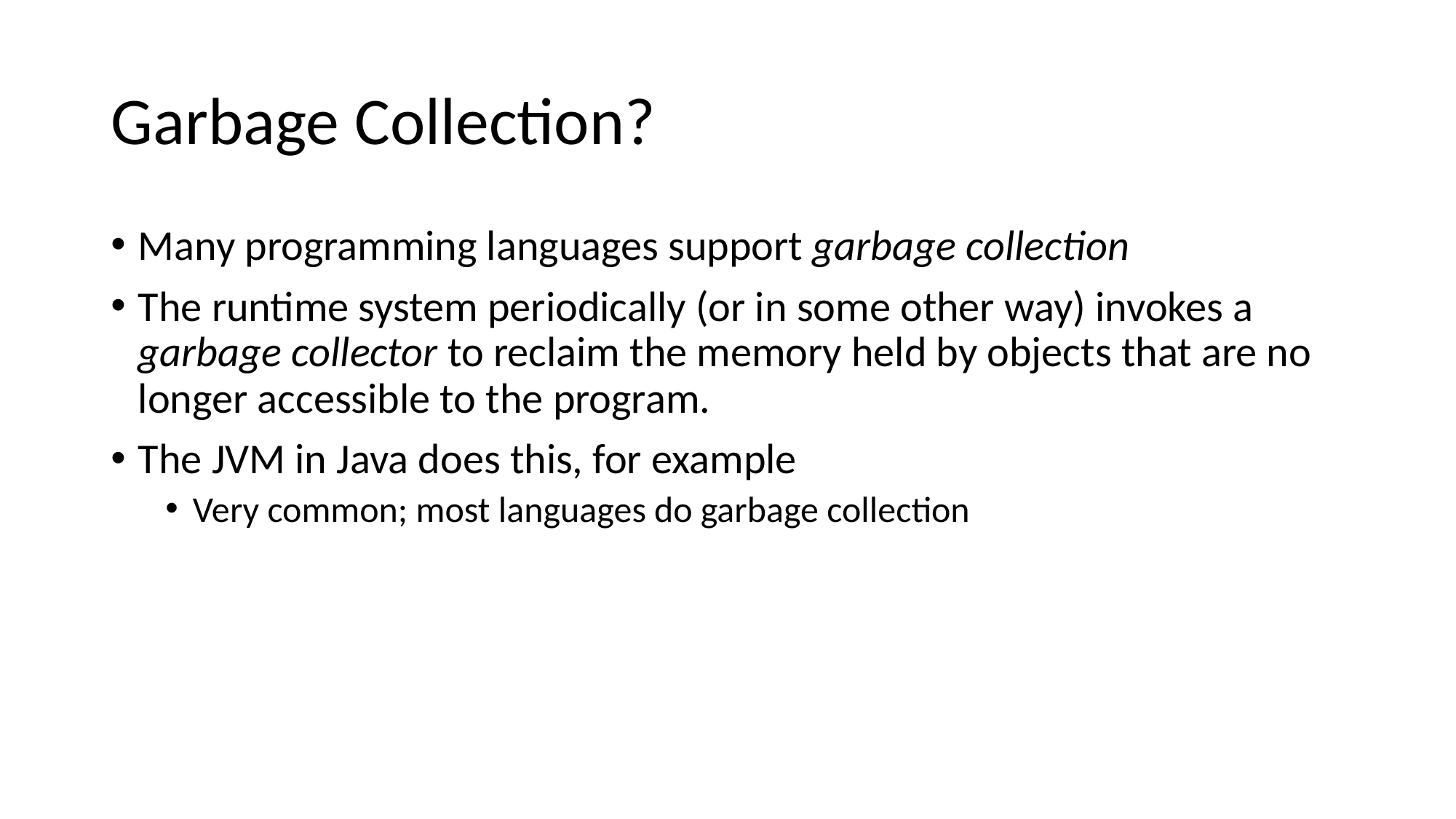

# Garbage Collection?
Many programming languages support garbage collection
The runtime system periodically (or in some other way) invokes a garbage collector to reclaim the memory held by objects that are no longer accessible to the program.
The JVM in Java does this, for example
Very common; most languages do garbage collection